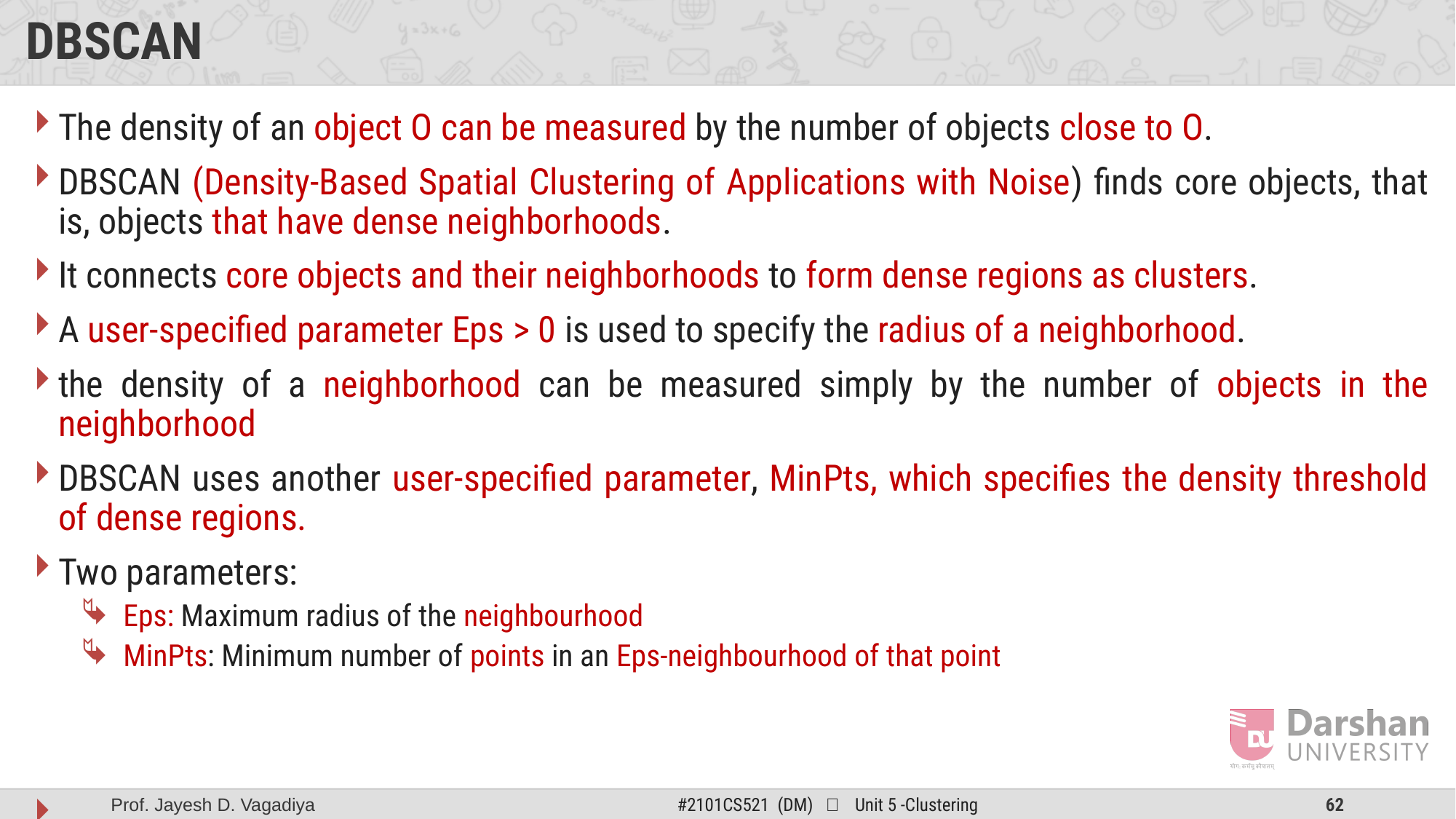

# DBSCAN
The density of an object O can be measured by the number of objects close to O.
DBSCAN (Density-Based Spatial Clustering of Applications with Noise) finds core objects, that is, objects that have dense neighborhoods.
It connects core objects and their neighborhoods to form dense regions as clusters.
A user-specified parameter Eps > 0 is used to specify the radius of a neighborhood.
the density of a neighborhood can be measured simply by the number of objects in the neighborhood
DBSCAN uses another user-specified parameter, MinPts, which specifies the density threshold of dense regions.
Two parameters:
Eps: Maximum radius of the neighbourhood
MinPts: Minimum number of points in an Eps-neighbourhood of that point